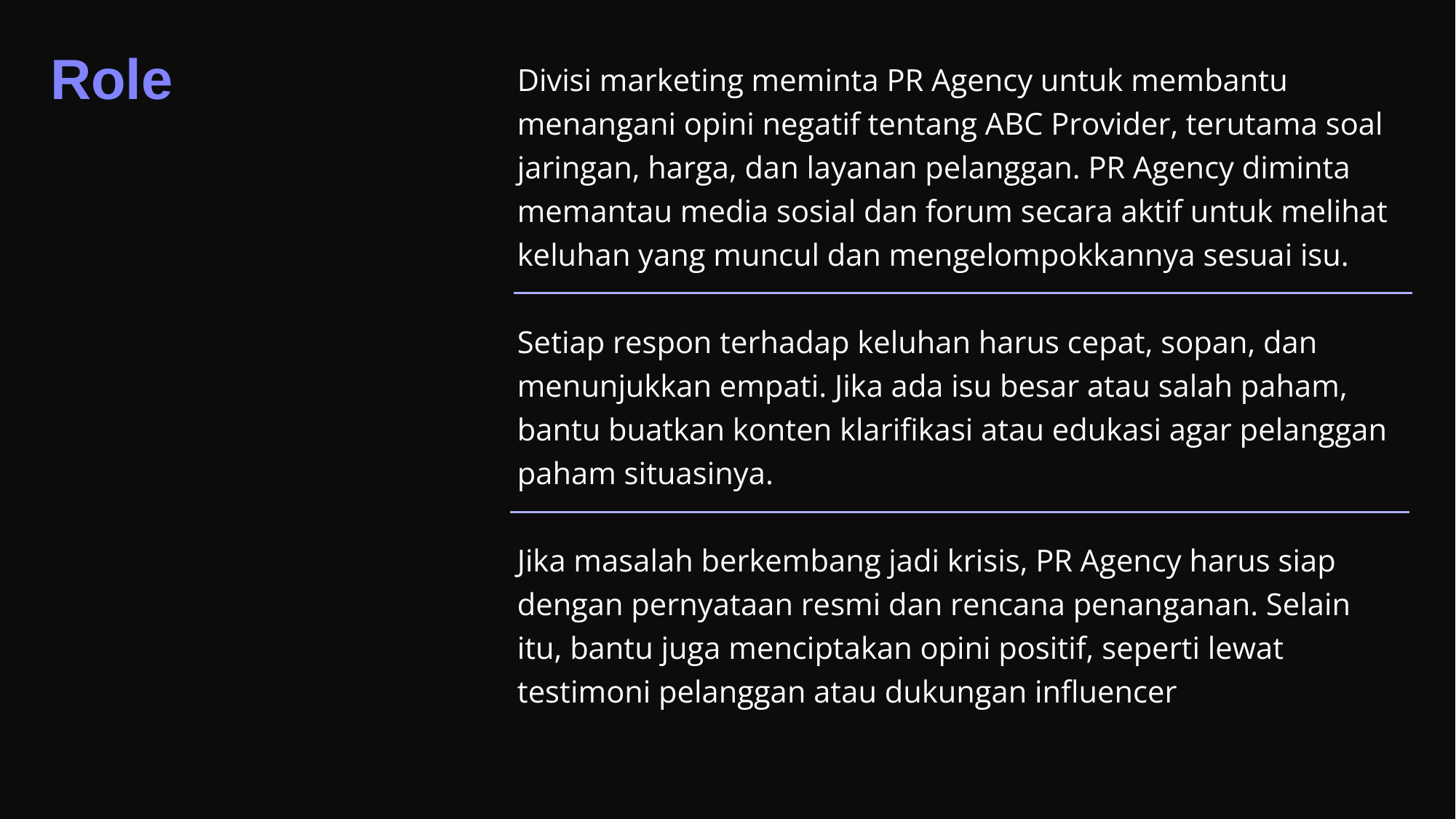

Divisi marketing meminta PR Agency untuk membantu menangani opini negatif tentang ABC Provider, terutama soal jaringan, harga, dan layanan pelanggan. PR Agency diminta memantau media sosial dan forum secara aktif untuk melihat keluhan yang muncul dan mengelompokkannya sesuai isu.

Setiap respon terhadap keluhan harus cepat, sopan, dan menunjukkan empati. Jika ada isu besar atau salah paham, bantu buatkan konten klarifikasi atau edukasi agar pelanggan paham situasinya.

Jika masalah berkembang jadi krisis, PR Agency harus siap dengan pernyataan resmi dan rencana penanganan. Selain itu, bantu juga menciptakan opini positif, seperti lewat testimoni pelanggan atau dukungan influencer
Role